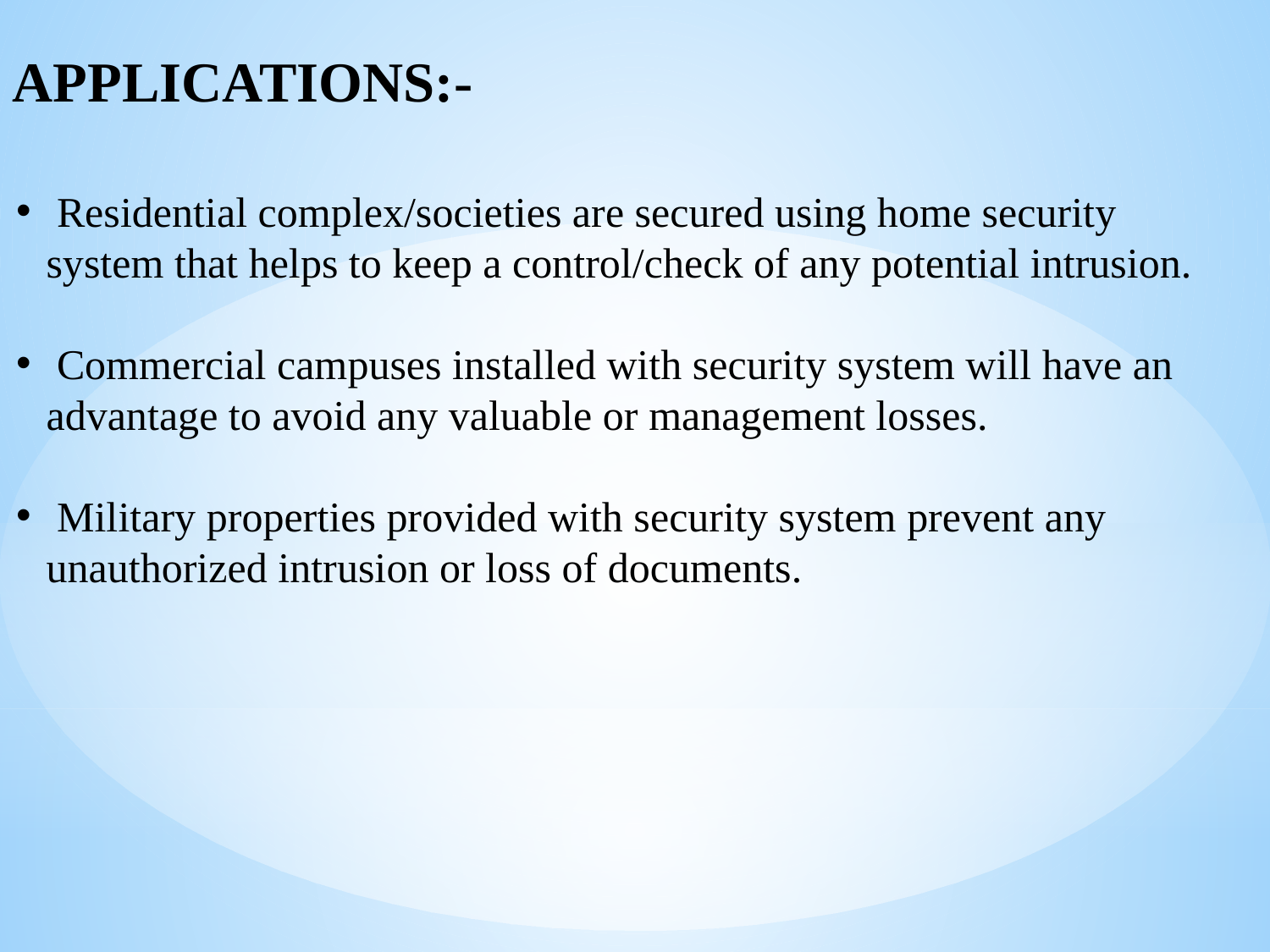

Applications:-
 Residential complex/societies are secured using home security system that helps to keep a control/check of any potential intrusion.

 Commercial campuses installed with security system will have an advantage to avoid any valuable or management losses.

 Military properties provided with security system prevent any unauthorized intrusion or loss of documents.